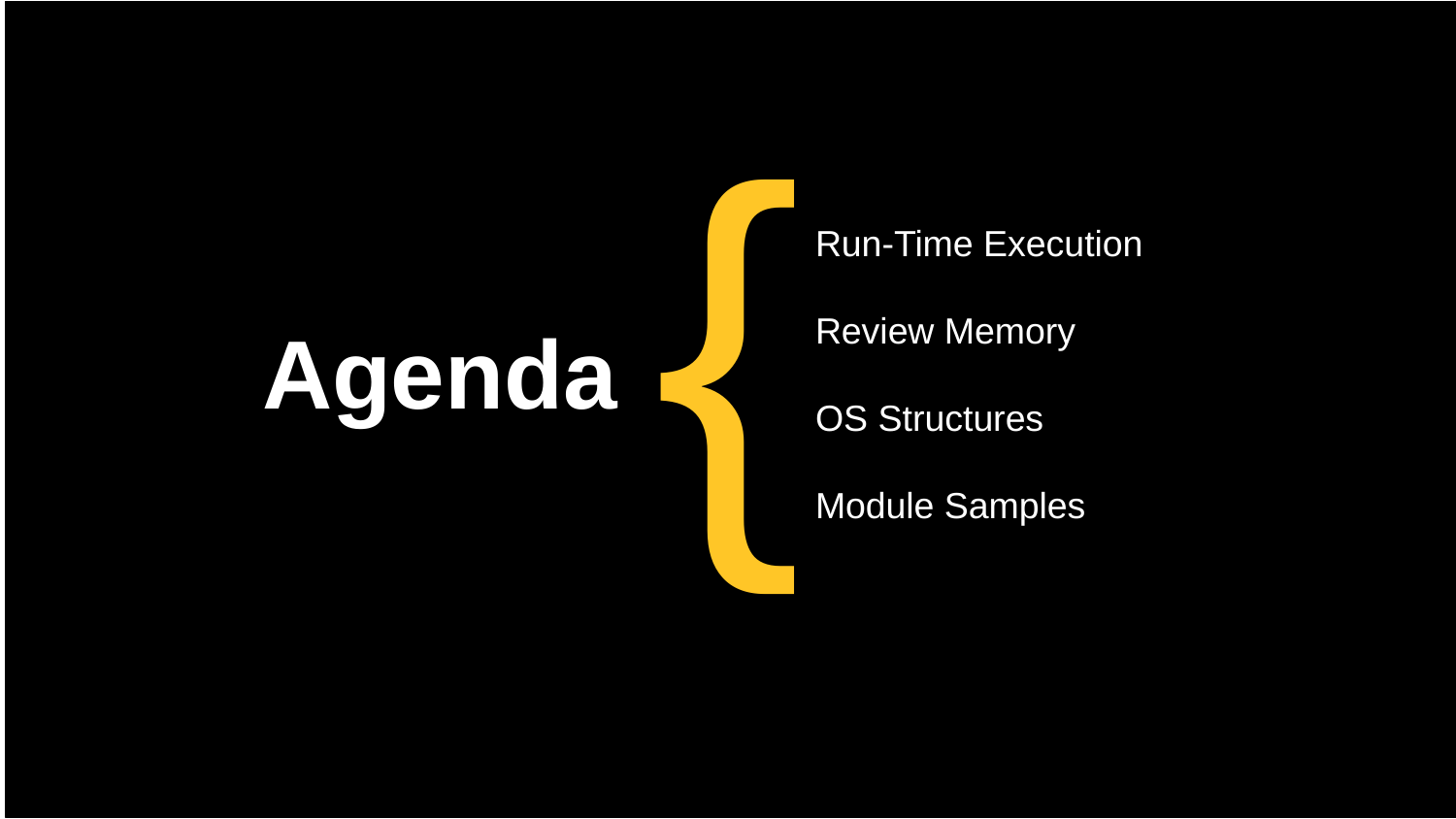

{

Run-Time Execution

Review Memory

OS Structures

Module Samples
# Agenda